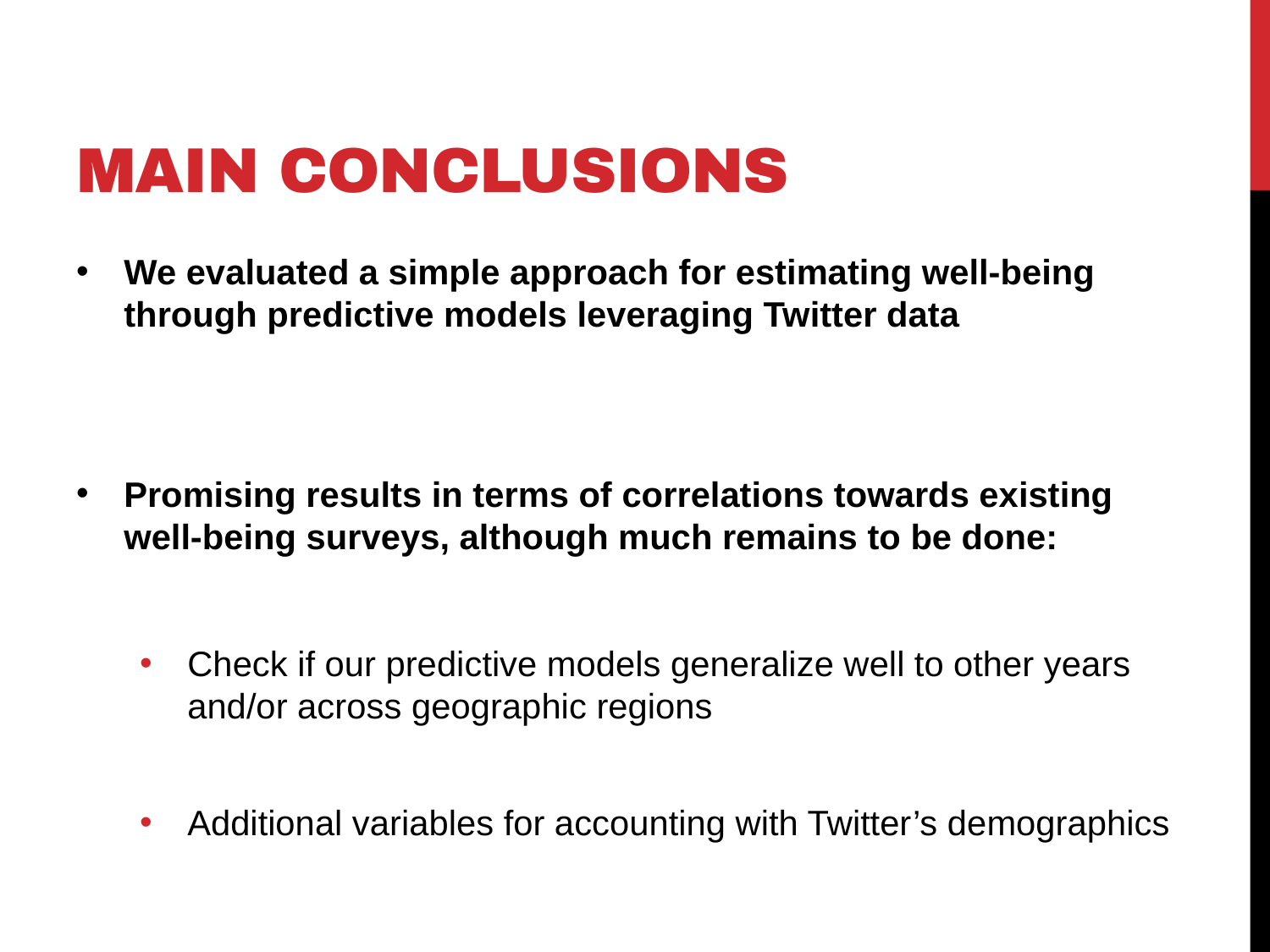

# Main Conclusions
We evaluated a simple approach for estimating well-being through predictive models leveraging Twitter data

Promising results in terms of correlations towards existing well-being surveys, although much remains to be done:

Check if our predictive models generalize well to other years and/or across geographic regions

Additional variables for accounting with Twitter’s demographics